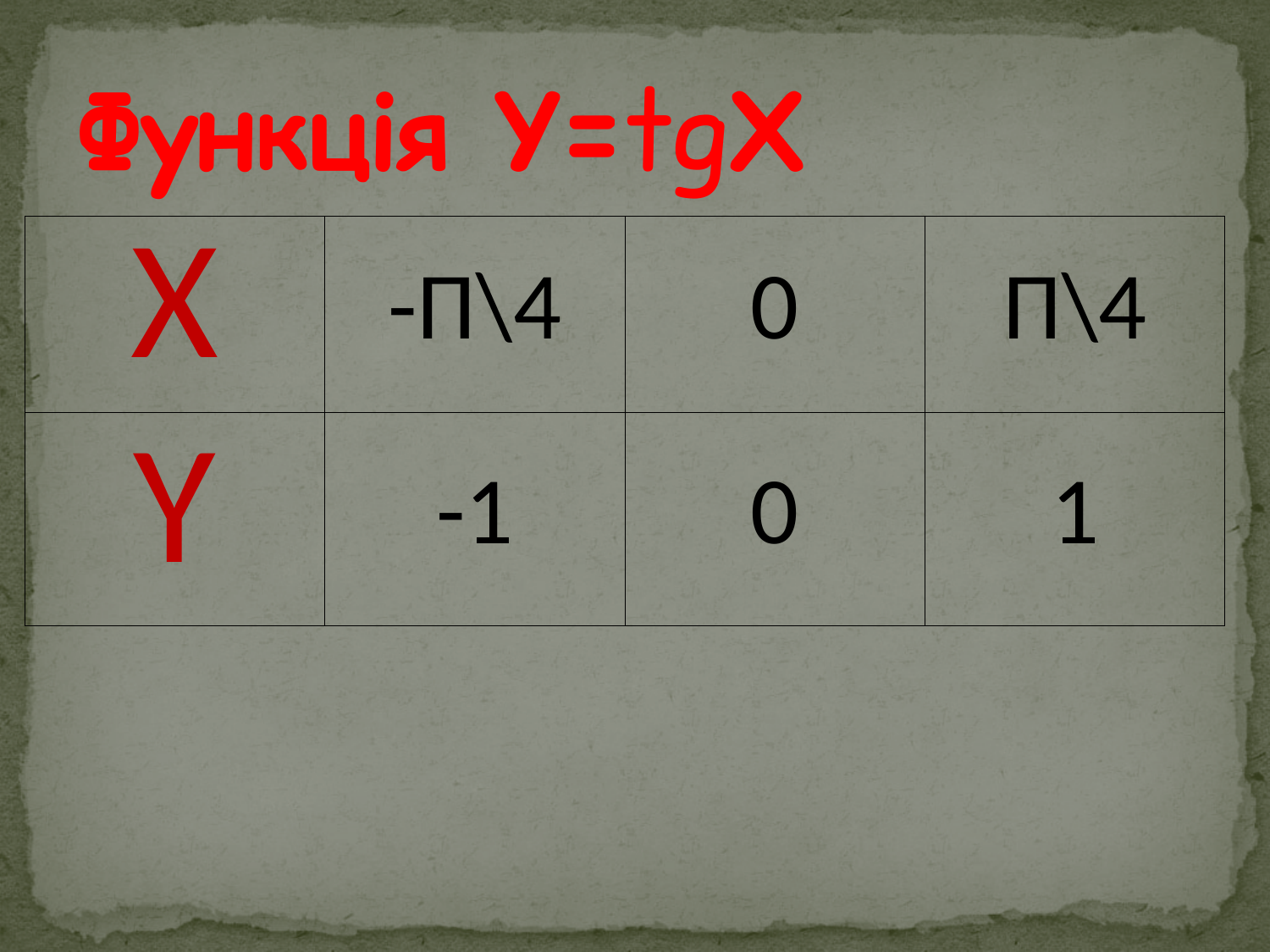

# Функція Y=tgX
| X | -П\4 | 0 | П\4 |
| --- | --- | --- | --- |
| Y | -1 | 0 | 1 |